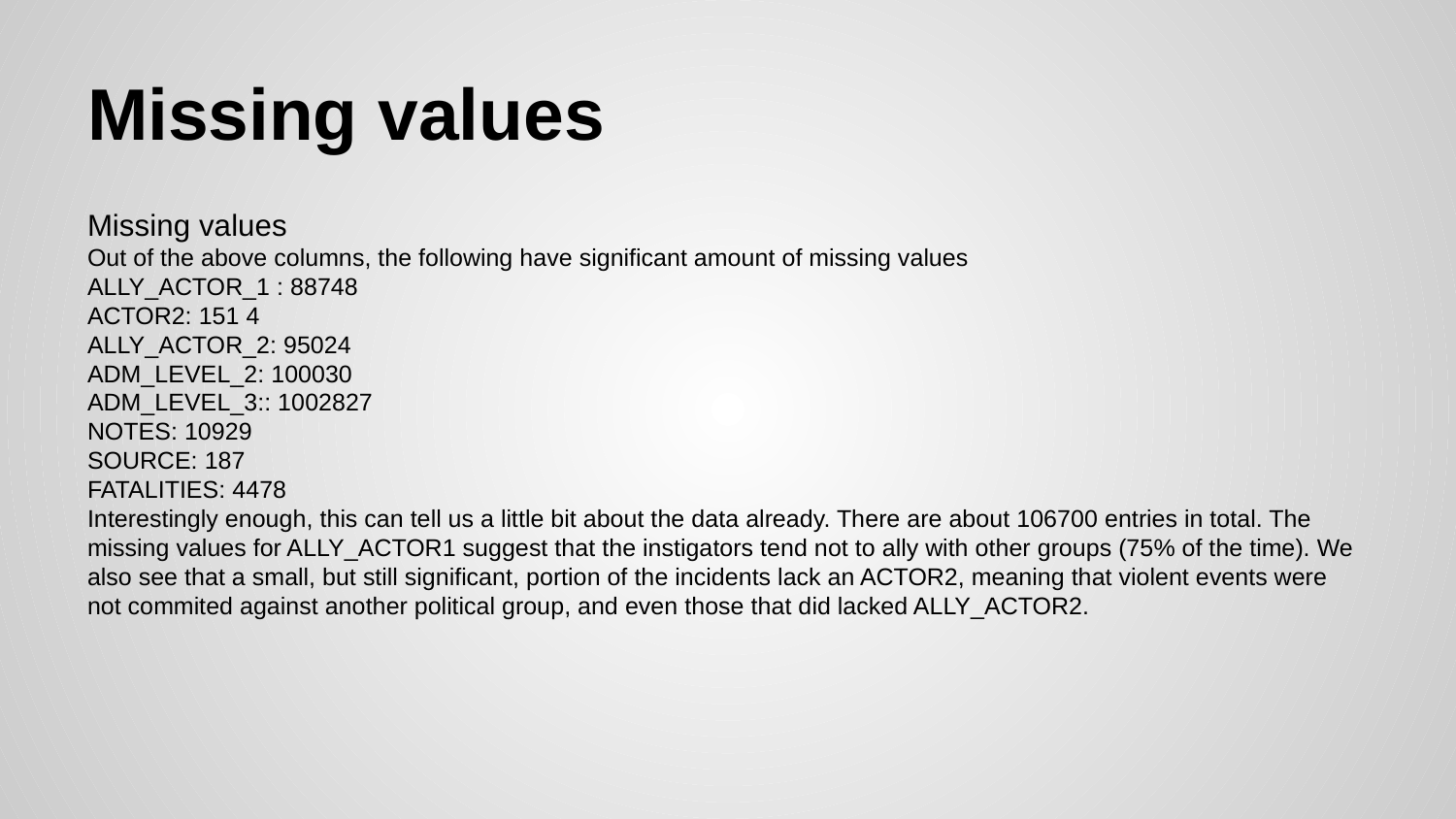

# Missing values
Missing values
Out of the above columns, the following have significant amount of missing values
ALLY_ACTOR_1 : 88748
ACTOR2: 151 4
ALLY_ACTOR_2: 95024
ADM_LEVEL_2: 100030
ADM_LEVEL_3:: 1002827
NOTES: 10929
SOURCE: 187
FATALITIES: 4478
Interestingly enough, this can tell us a little bit about the data already. There are about 106700 entries in total. The missing values for ALLY_ACTOR1 suggest that the instigators tend not to ally with other groups (75% of the time). We also see that a small, but still significant, portion of the incidents lack an ACTOR2, meaning that violent events were not commited against another political group, and even those that did lacked ALLY_ACTOR2.